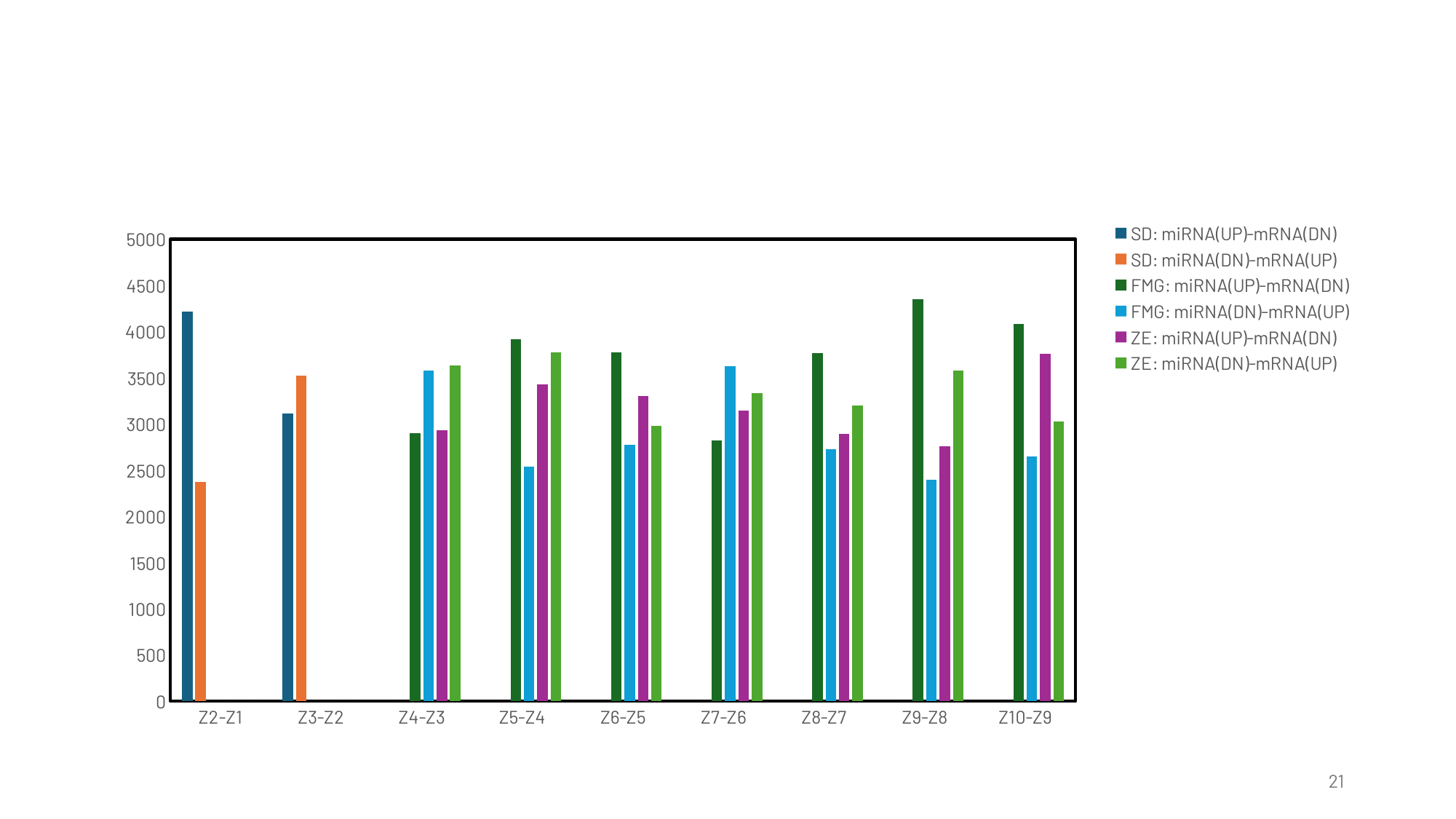

### Chart

| Category | SD: miRNA(UP)-mRNA(DN) | SD: miRNA(DN)-mRNA(UP) | FMG: miRNA(UP)-mRNA(DN) | FMG: miRNA(DN)-mRNA(UP) | ZE: miRNA(UP)-mRNA(DN) | ZE: miRNA(DN)-mRNA(UP) |
|---|---|---|---|---|---|---|
| Z2-Z1 | 4219.0 | 2376.0 | 0.0 | 0.0 | 0.0 | 0.0 |
| Z3-Z2 | 3113.0 | 3522.0 | 0.0 | 0.0 | 0.0 | 0.0 |
| Z4-Z3 | 0.0 | 0.0 | 2903.0 | 3575.0 | 2936.0 | 3631.0 |
| Z5-Z4 | 0.0 | 0.0 | 3920.0 | 2540.0 | 3429.0 | 3775.0 |
| Z6-Z5 | 0.0 | 0.0 | 3775.0 | 2779.0 | 3301.0 | 2982.0 |
| Z7-Z6 | 0.0 | 0.0 | 2821.0 | 3627.0 | 3143.0 | 3335.0 |
| Z8-Z7 | 0.0 | 0.0 | 3769.0 | 2731.0 | 2897.0 | 3203.0 |
| Z9-Z8 | 0.0 | 0.0 | 4351.0 | 2397.0 | 2757.0 | 3576.0 |
| Z10-Z9 | 0.0 | 0.0 | 4081.0 | 2652.0 | 3757.0 | 3026.0 |
21